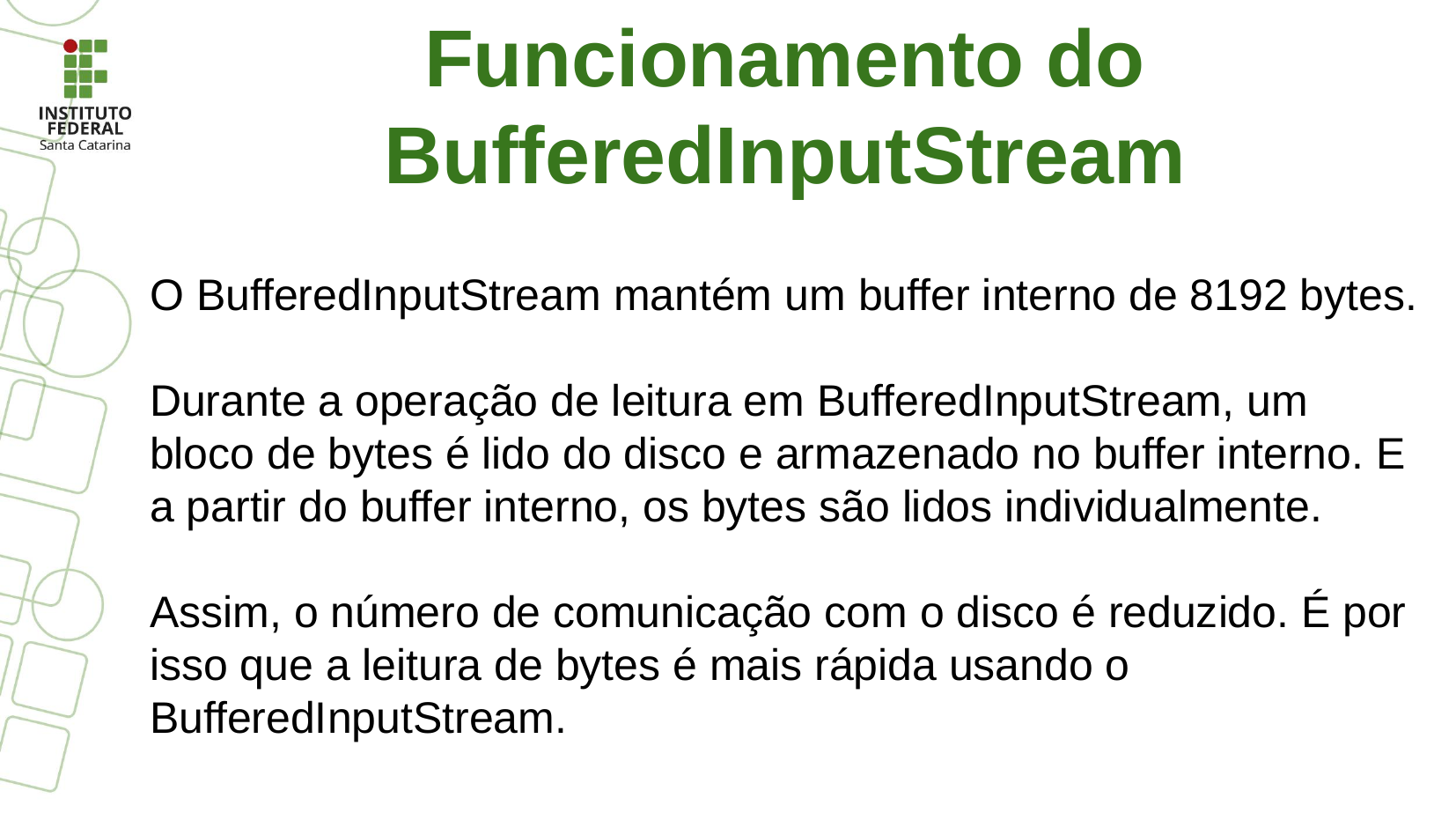

Funcionamento do BufferedInputStream
O BufferedInputStream mantém um buffer interno de 8192 bytes.

Durante a operação de leitura em BufferedInputStream, um bloco de bytes é lido do disco e armazenado no buffer interno. E a partir do buffer interno, os bytes são lidos individualmente.

Assim, o número de comunicação com o disco é reduzido. É por isso que a leitura de bytes é mais rápida usando o BufferedInputStream.